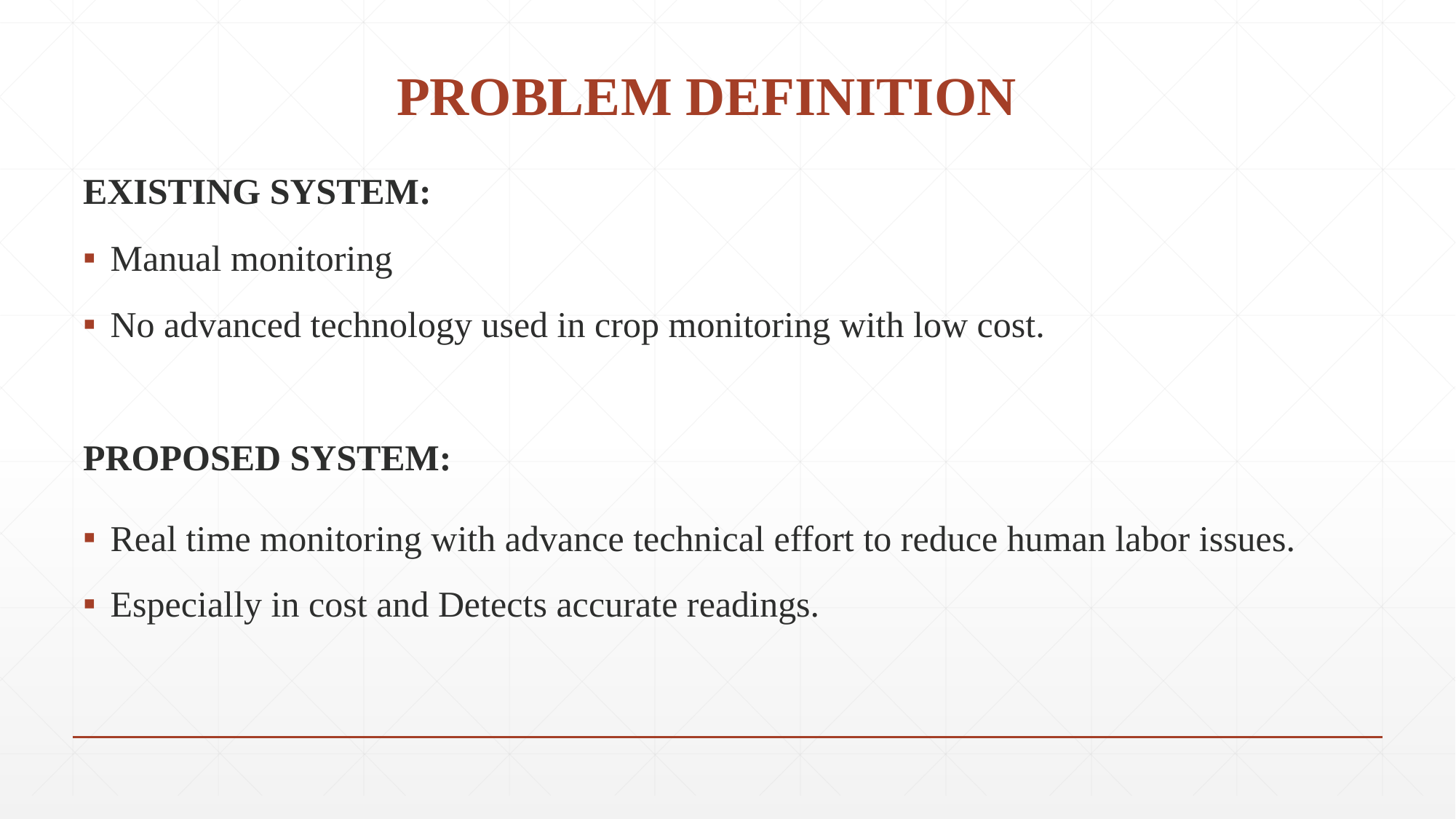

# PROBLEM DEFINITION
EXISTING SYSTEM:
Manual monitoring
No advanced technology used in crop monitoring with low cost.

PROPOSED SYSTEM:
Real time monitoring with advance technical effort to reduce human labor issues.
Especially in cost and Detects accurate readings.